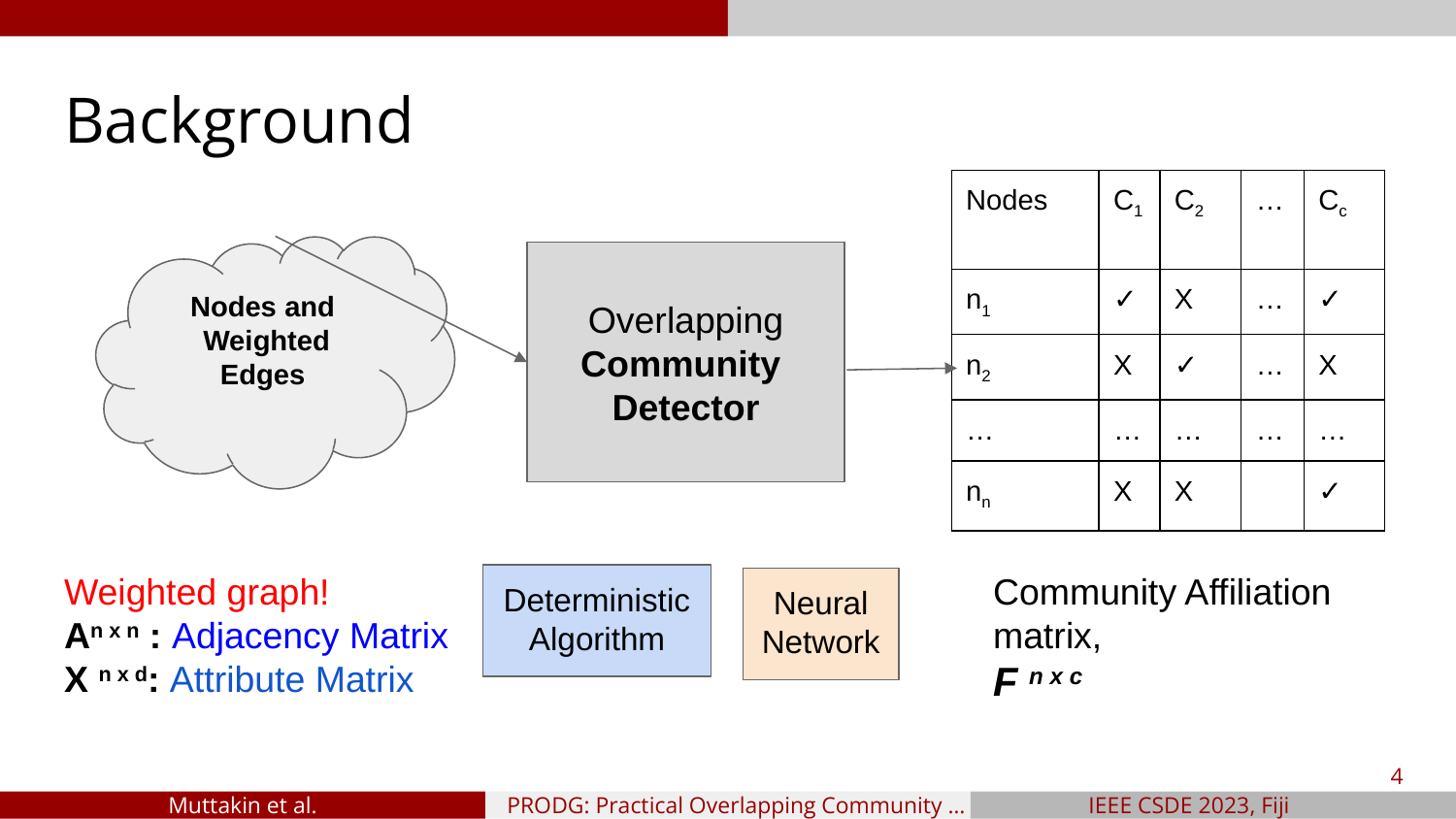

# Background
| Nodes | C1 | C2 | … | Cc |
| --- | --- | --- | --- | --- |
| n1 | ✓ | X | … | ✓ |
| n2 | X | ✓ | … | X |
| … | … | … | … | … |
| nn | X | X |  | ✓ |
Nodes and
 Weighted Edges

Overlapping Community
Detector

Weighted graph!
An x n : Adjacency Matrix
X n x d: Attribute Matrix

Community Affiliation matrix,
F n x c
Deterministic Algorithm

Neural Network

4